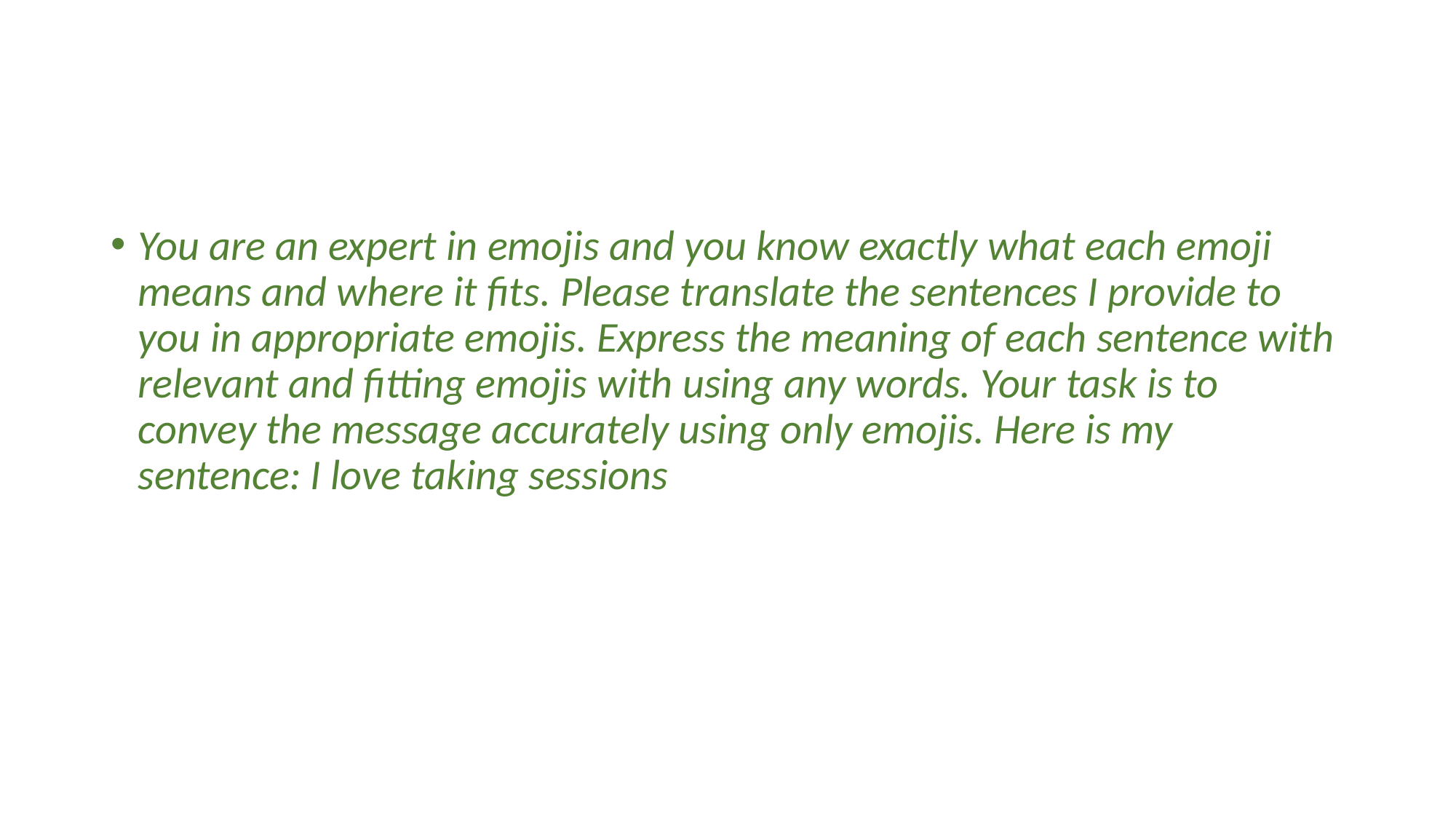

#
You are an expert in emojis and you know exactly what each emoji means and where it fits. Please translate the sentences I provide to you in appropriate emojis. Express the meaning of each sentence with relevant and fitting emojis with using any words. Your task is to convey the message accurately using only emojis. Here is my sentence: I love taking sessions